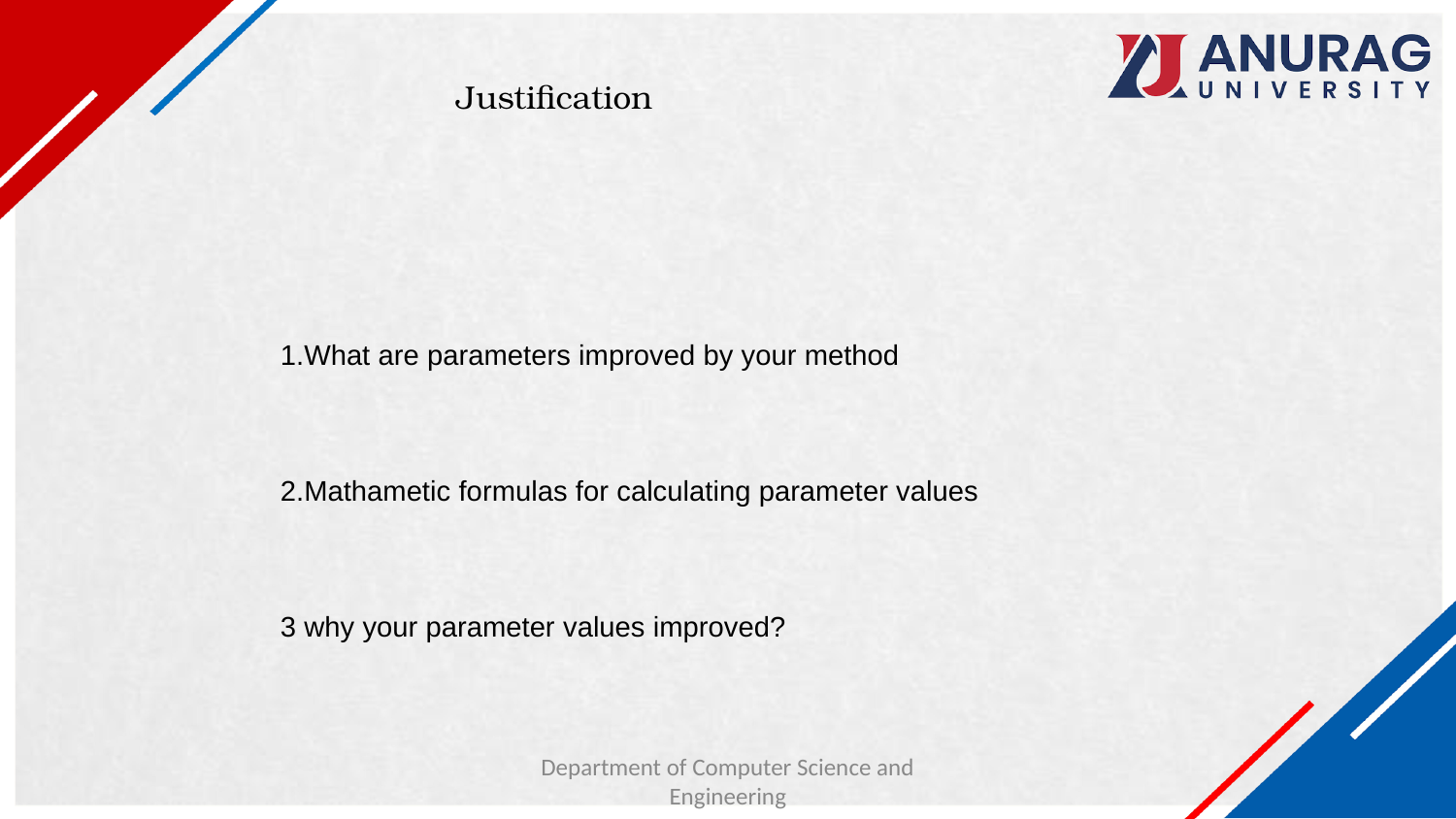

# Justification
1.What are parameters improved by your method

2.Mathametic formulas for calculating parameter values

3 why your parameter values improved?
Department of Computer Science and Engineering
13